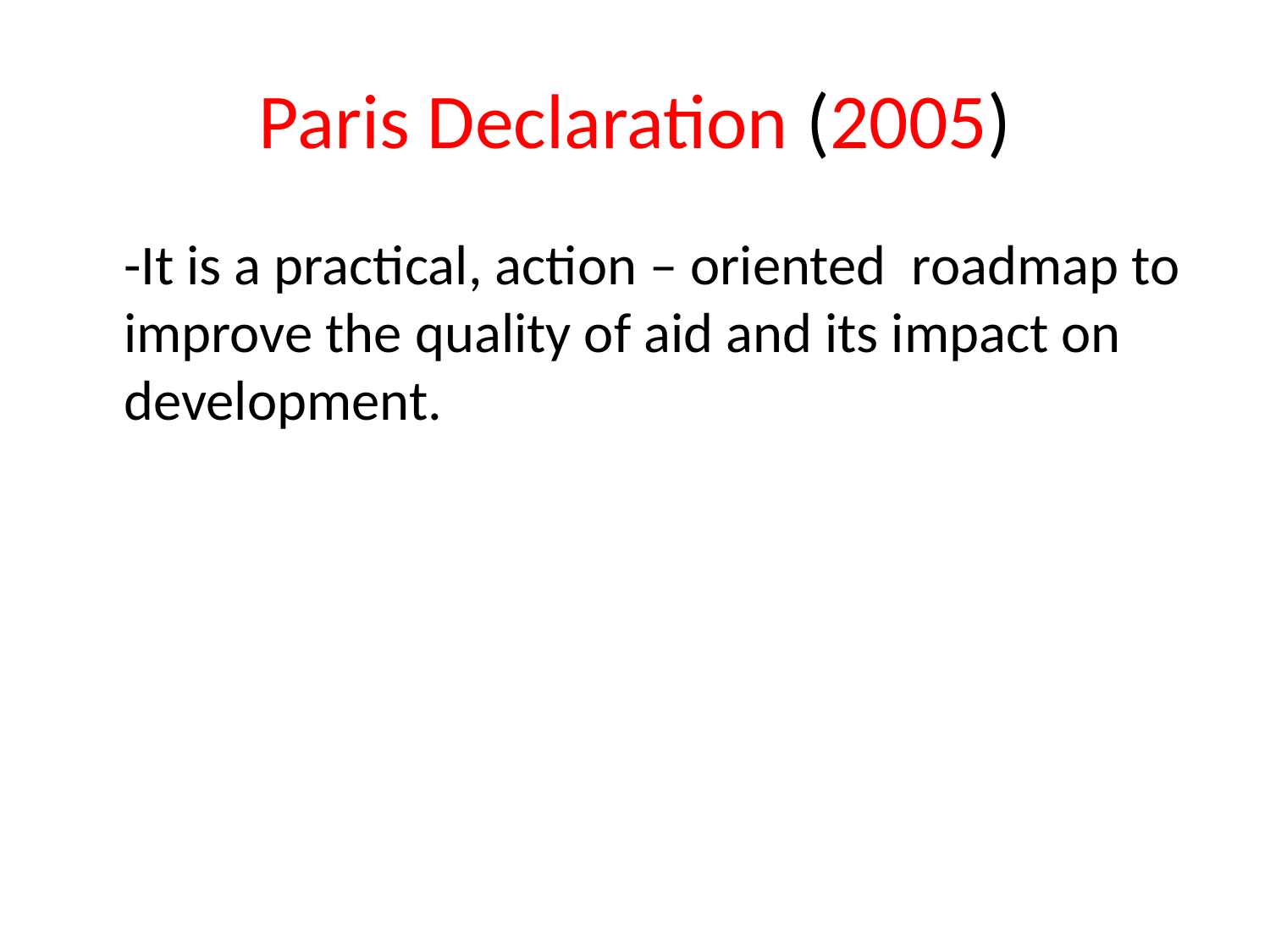

# Paris Declaration (2005)
	-It is a practical, action – oriented  roadmap to improve the quality of aid and its impact on development.